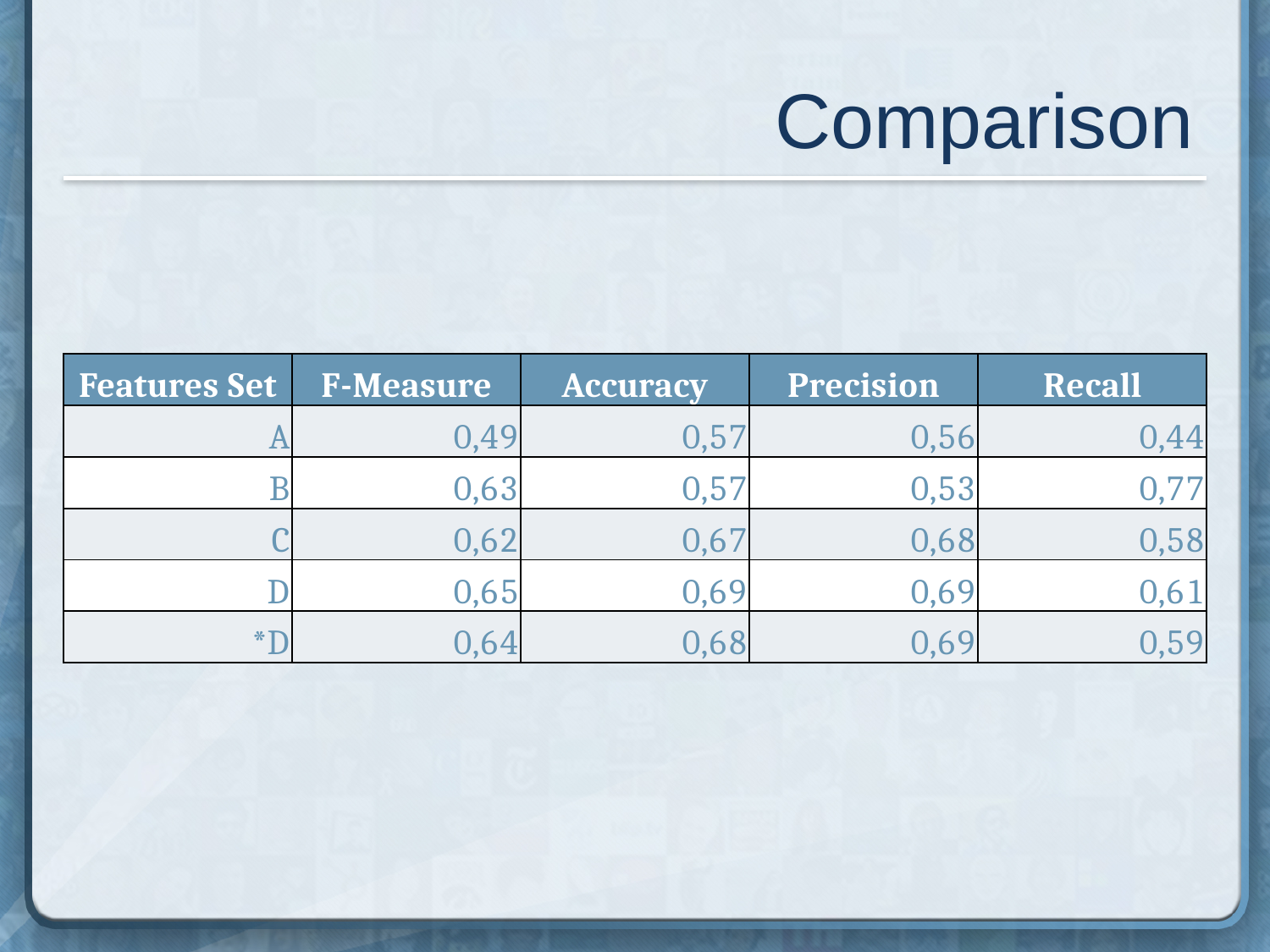

Comparison
| Features Set | F-Measure | Accuracy | Precision | Recall |
| --- | --- | --- | --- | --- |
| A | 0,49 | 0,57 | 0,56 | 0,44 |
| B | 0,63 | 0,57 | 0,53 | 0,77 |
| C | 0,62 | 0,67 | 0,68 | 0,58 |
| D | 0,65 | 0,69 | 0,69 | 0,61 |
| \*D | 0,64 | 0,68 | 0,69 | 0,59 |